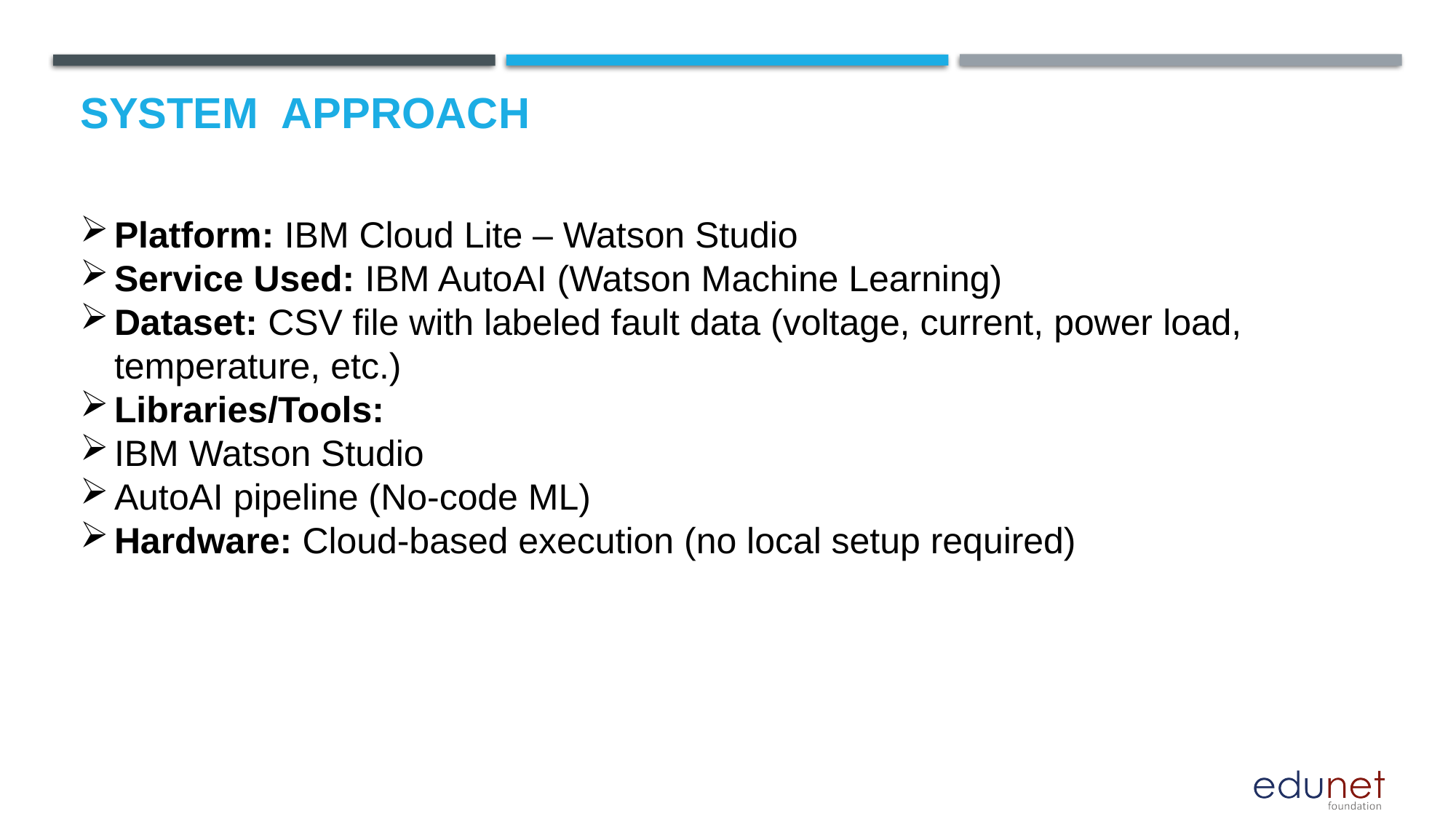

# System  Approach
Platform: IBM Cloud Lite – Watson Studio
Service Used: IBM AutoAI (Watson Machine Learning)
Dataset: CSV file with labeled fault data (voltage, current, power load, temperature, etc.)
Libraries/Tools:
IBM Watson Studio
AutoAI pipeline (No-code ML)
Hardware: Cloud-based execution (no local setup required)